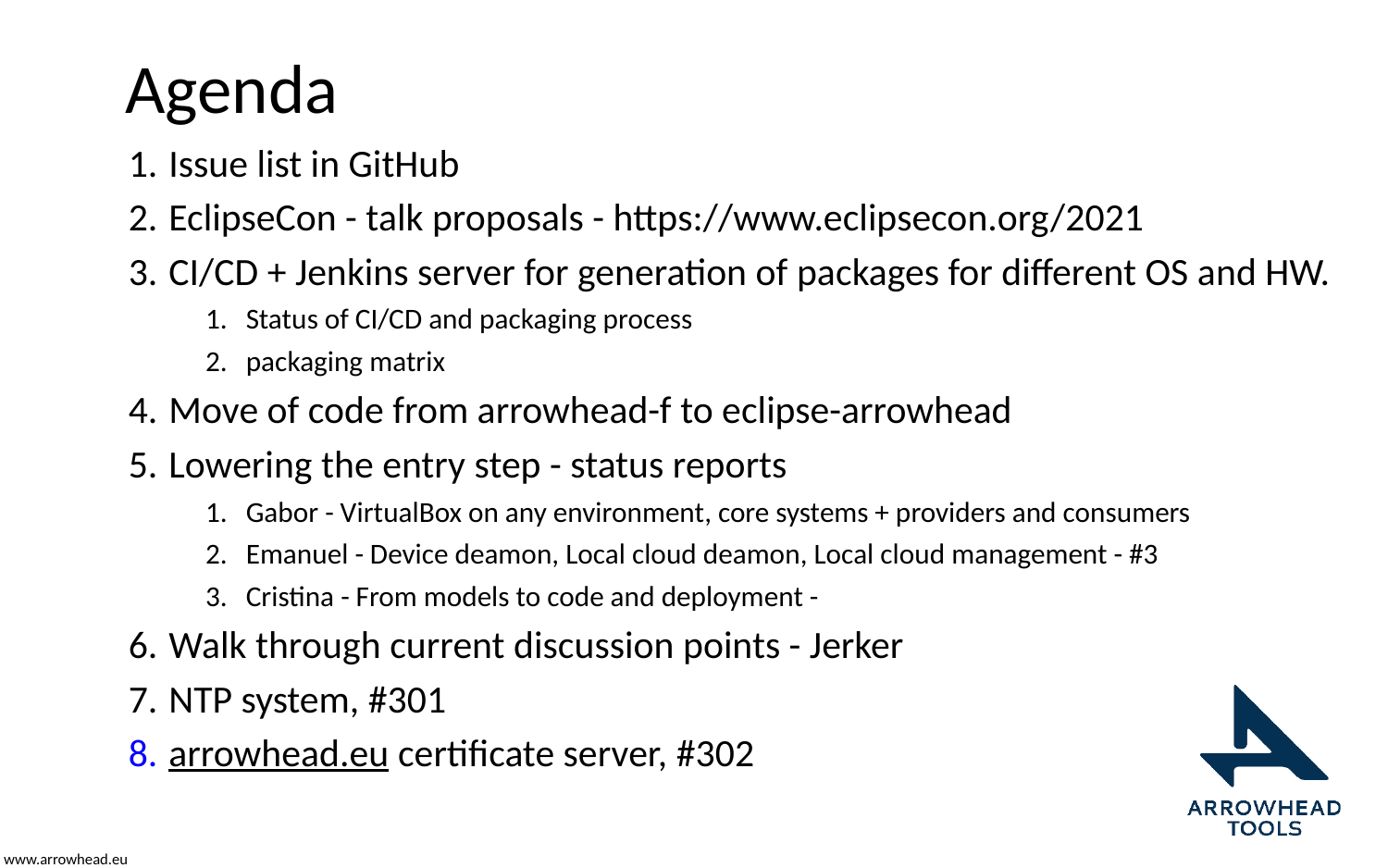

# Agenda
Issue list in GitHub
EclipseCon - talk proposals - https://www.eclipsecon.org/2021
CI/CD + Jenkins server for generation of packages for different OS and HW.
Status of CI/CD and packaging process
packaging matrix
Move of code from arrowhead-f to eclipse-arrowhead
Lowering the entry step - status reports
Gabor - VirtualBox on any environment, core systems + providers and consumers
Emanuel - Device deamon, Local cloud deamon, Local cloud management - #3
Cristina - From models to code and deployment -
Walk through current discussion points - Jerker
NTP system, #301
arrowhead.eu certificate server, #302